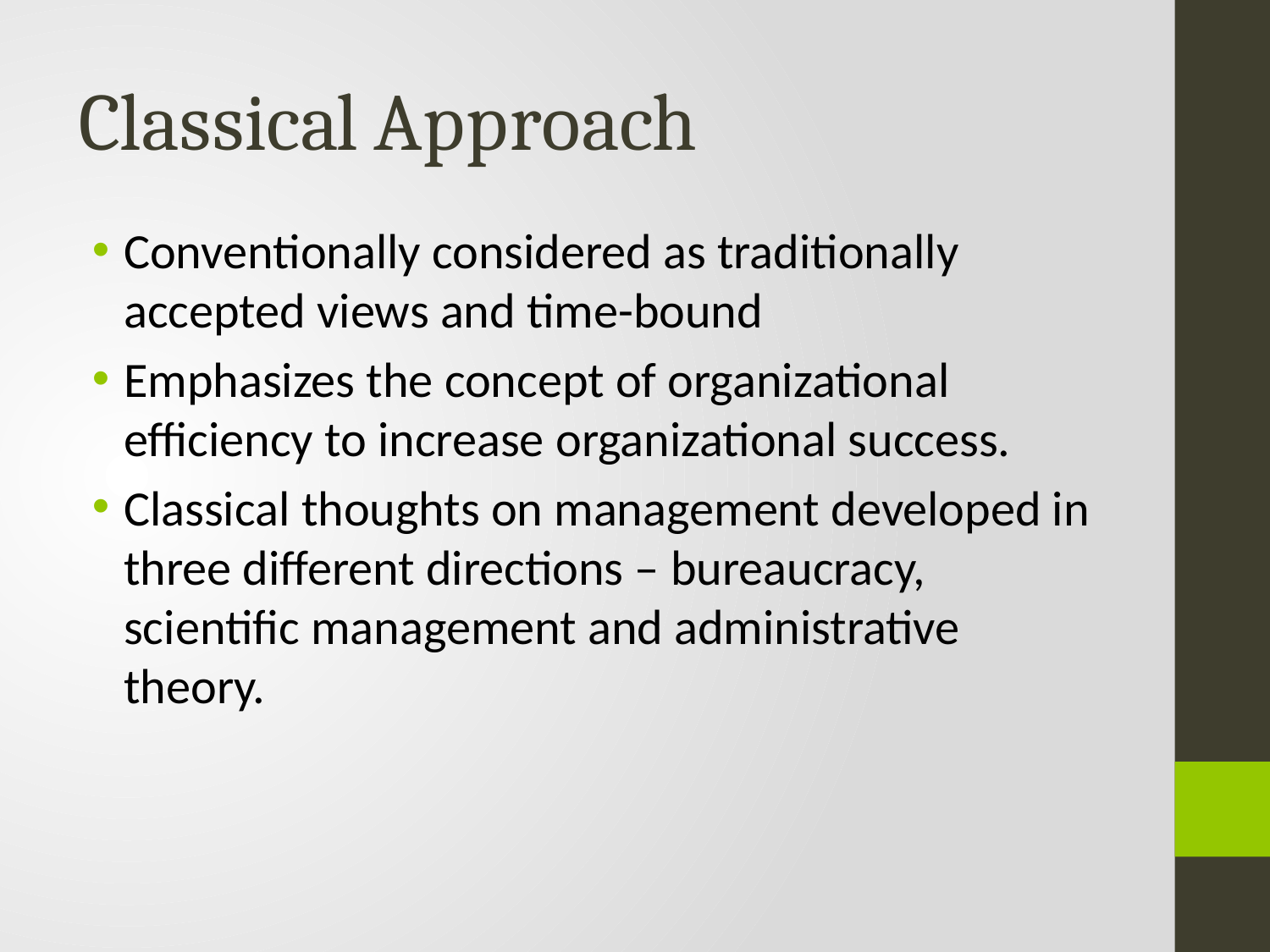

# Classical Approach
Conventionally considered as traditionally accepted views and time-bound
Emphasizes the concept of organizational efficiency to increase organizational success.
Classical thoughts on management developed in three different directions – bureaucracy, scientific management and administrative theory.